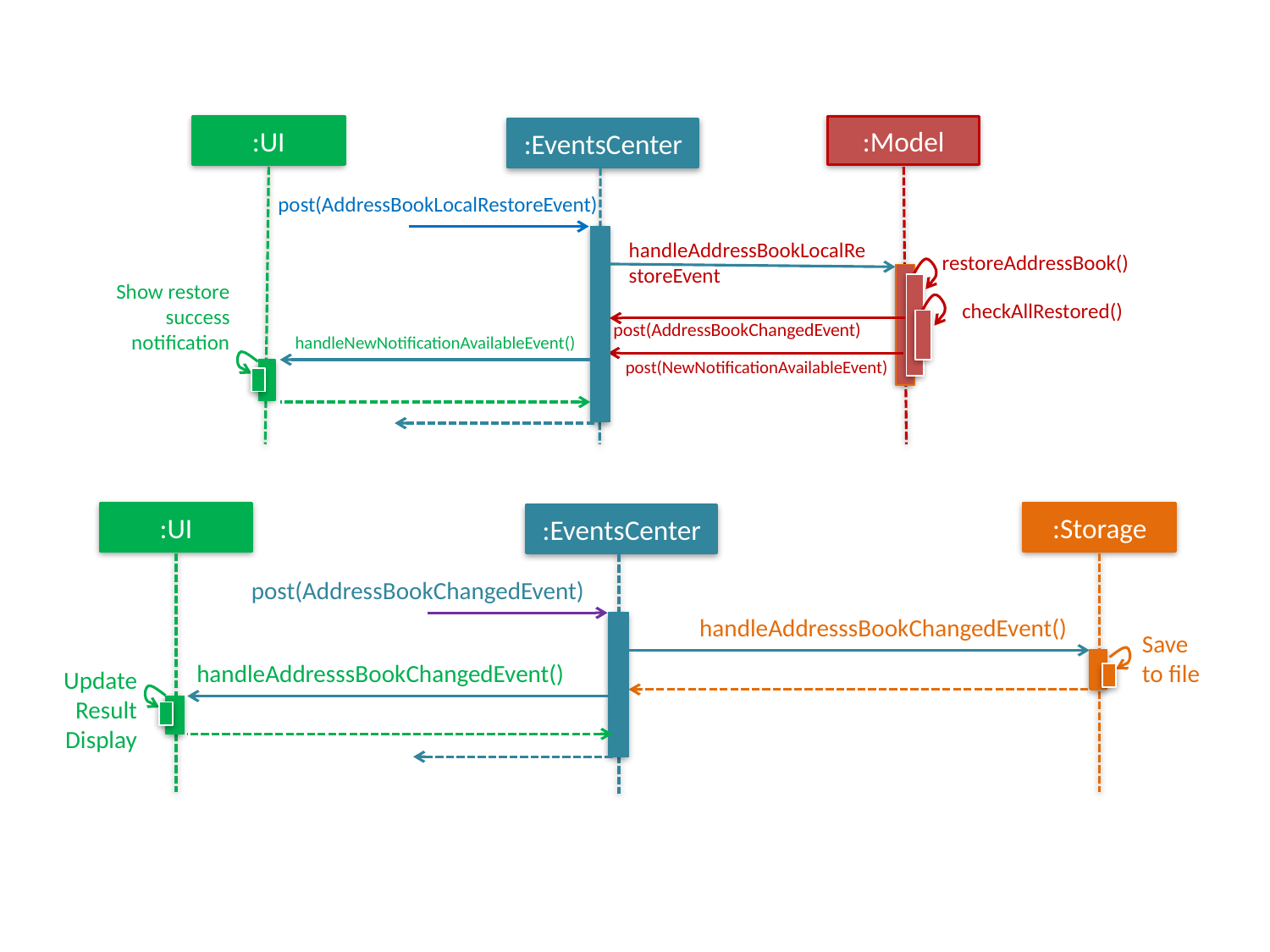

:UI
:Model
:EventsCenter
post(AddressBookLocalRestoreEvent)

handleAddressBookLocalRestoreEvent
restoreAddressBook()

Show restore success notification
checkAllRestored()

post(AddressBookChangedEvent)
handleNewNotificationAvailableEvent()
post(NewNotificationAvailableEvent)

:UI
:Storage
:EventsCenter
post(AddressBookChangedEvent)
handleAddresssBookChangedEvent()

Save
to file

handleAddresssBookChangedEvent()
Update Result Display